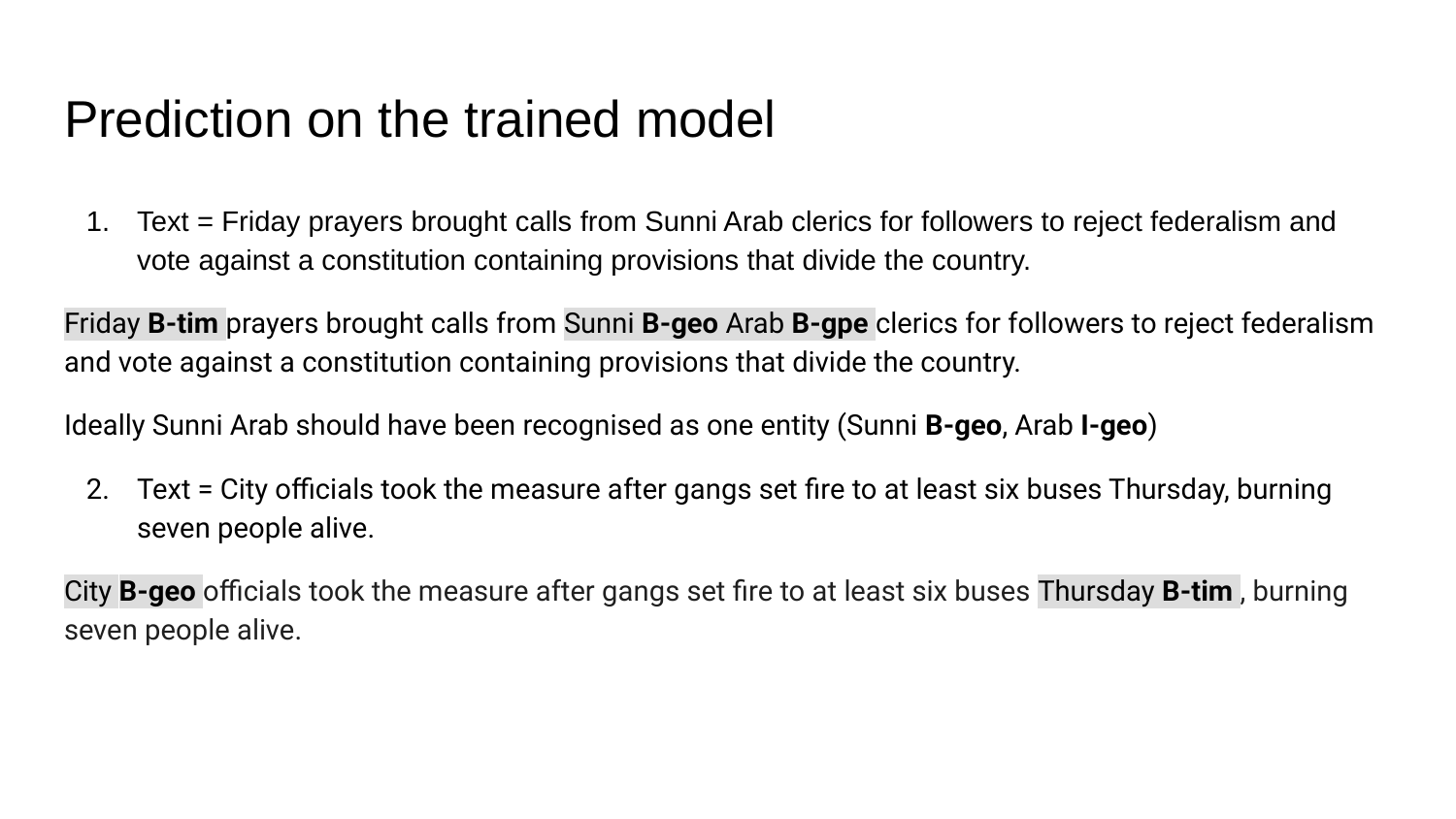

# Prediction on the trained model
Text = Friday prayers brought calls from Sunni Arab clerics for followers to reject federalism and vote against a constitution containing provisions that divide the country.
Friday B-tim prayers brought calls from Sunni B-geo Arab B-gpe clerics for followers to reject federalism and vote against a constitution containing provisions that divide the country.
Ideally Sunni Arab should have been recognised as one entity (Sunni B-geo, Arab I-geo)
Text = City officials took the measure after gangs set fire to at least six buses Thursday, burning seven people alive.
City B-geo officials took the measure after gangs set fire to at least six buses Thursday B-tim , burning seven people alive.